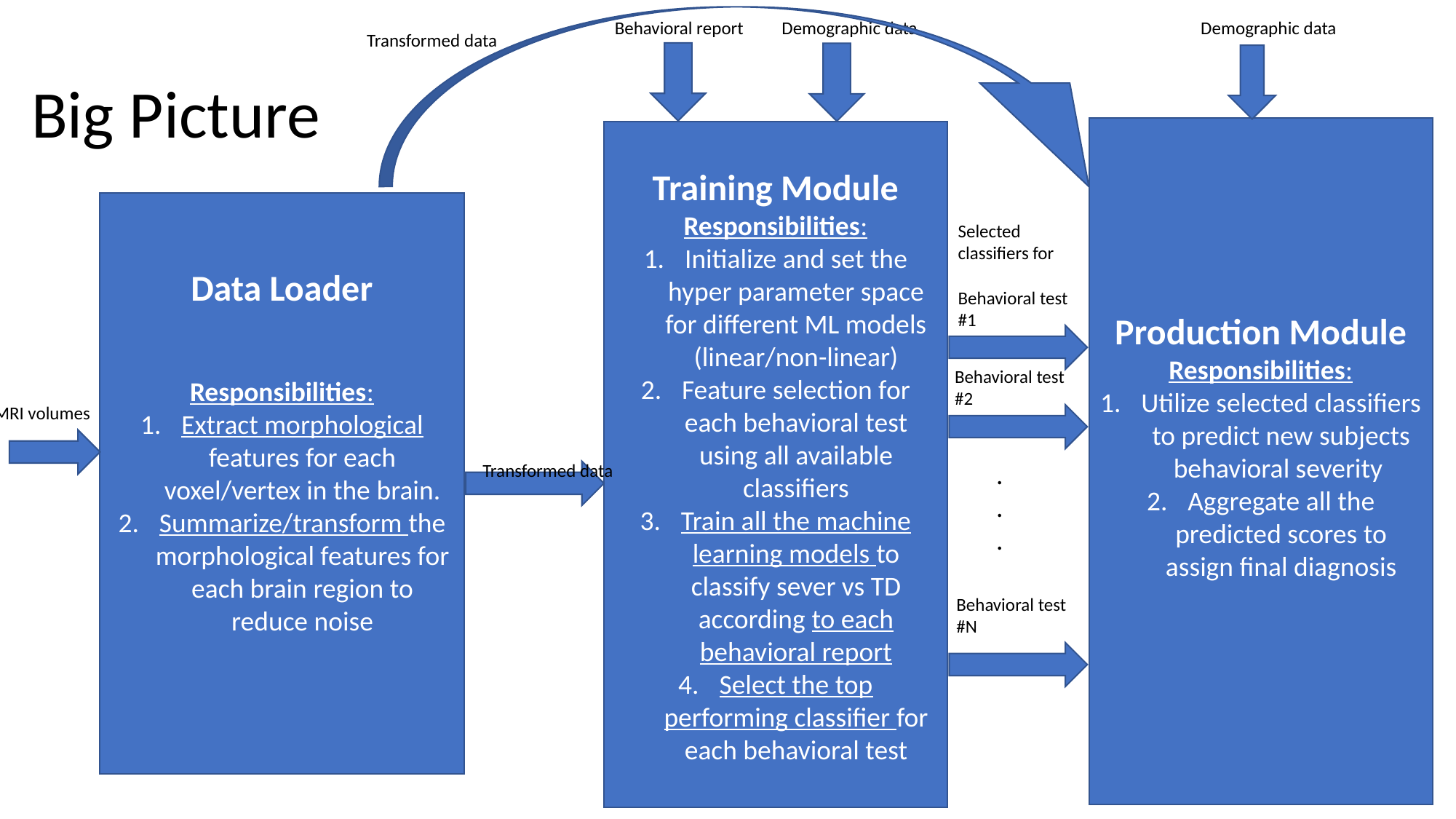

Behavioral report
Demographic data
Demographic data
Transformed data
# Big Picture

Production Module
Responsibilities:
Utilize selected classifiers to predict new subjects behavioral severity
Aggregate all the predicted scores to assign final diagnosis

Training Module
Responsibilities:
Initialize and set the hyper parameter space for different ML models (linear/non-linear)
Feature selection for each behavioral test using all available classifiers
Train all the machine learning models to classify sever vs TD according to each behavioral report
Select the top performing classifier for each behavioral test
Data Loader

Responsibilities:
Extract morphological features for each voxel/vertex in the brain.
Summarize/transform the morphological features for each brain region to reduce noise

Selected classifiers for
Behavioral test #1

Behavioral test #2
MRI volumes

.
.
.
Transformed data

Behavioral test #N